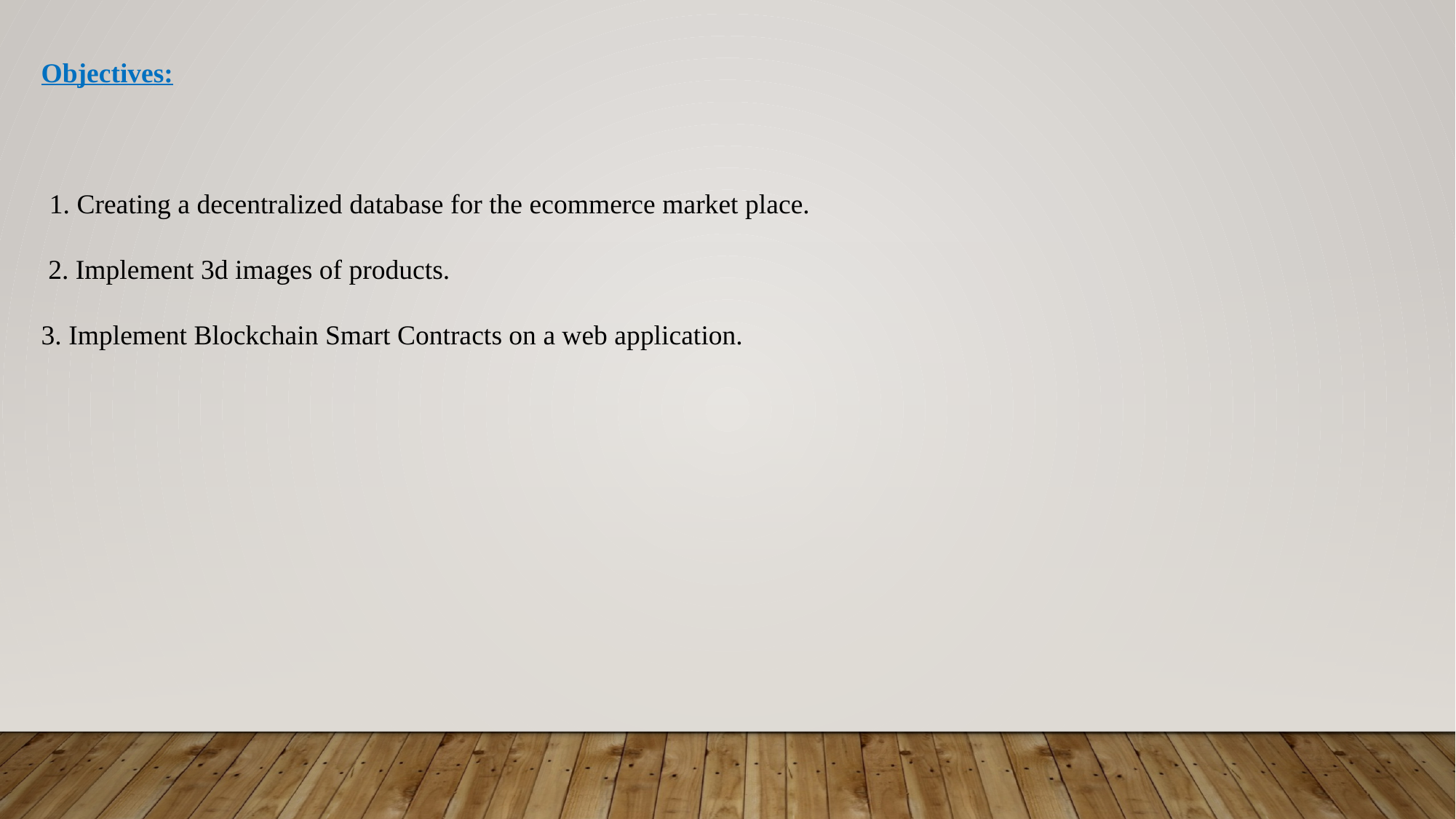

Objectives:

 1. Creating a decentralized database for the ecommerce market place.

 2. Implement 3d images of products.

3. Implement Blockchain Smart Contracts on a web application.